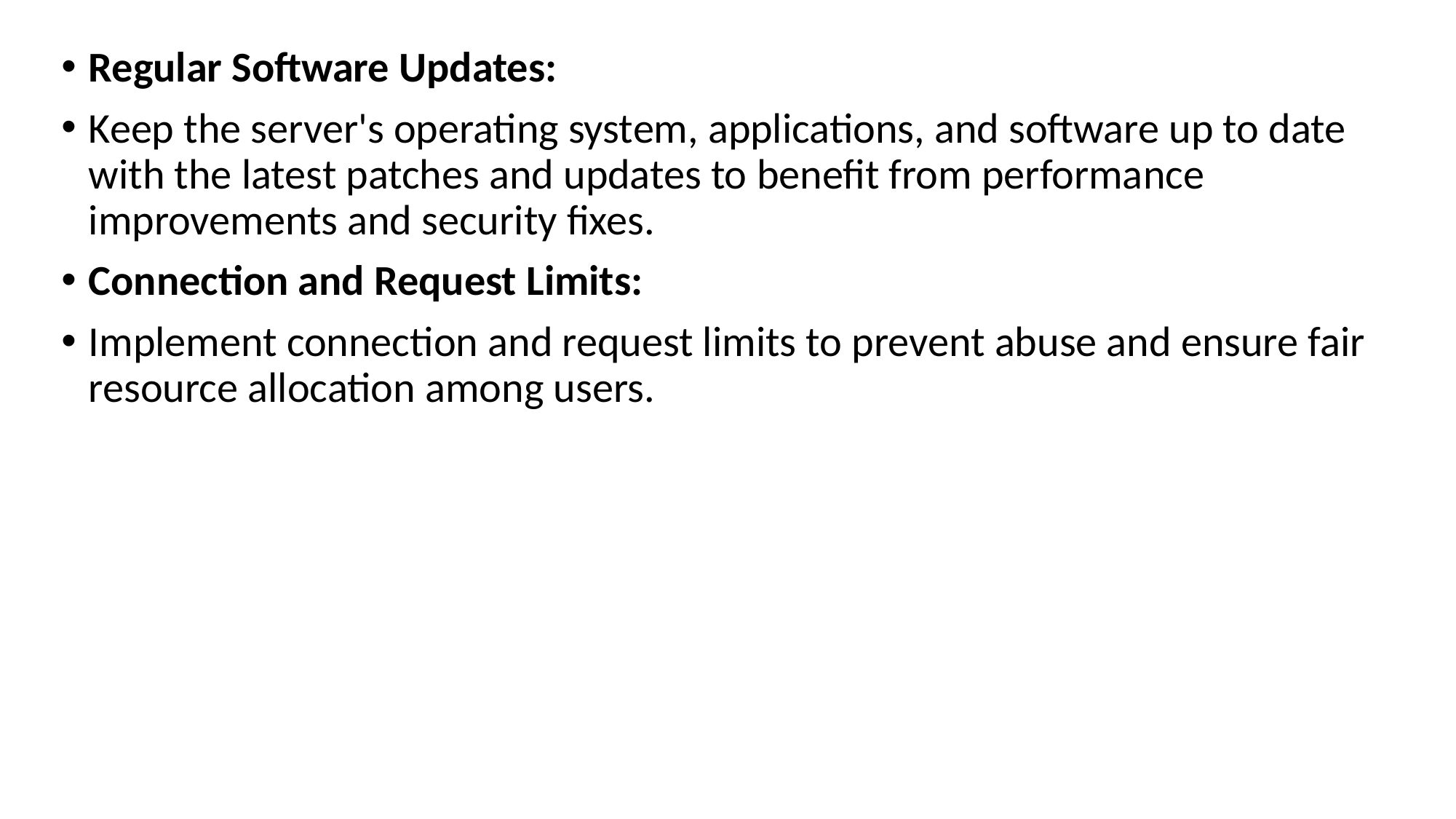

Regular Software Updates:
Keep the server's operating system, applications, and software up to date with the latest patches and updates to benefit from performance improvements and security fixes.
Connection and Request Limits:
Implement connection and request limits to prevent abuse and ensure fair resource allocation among users.